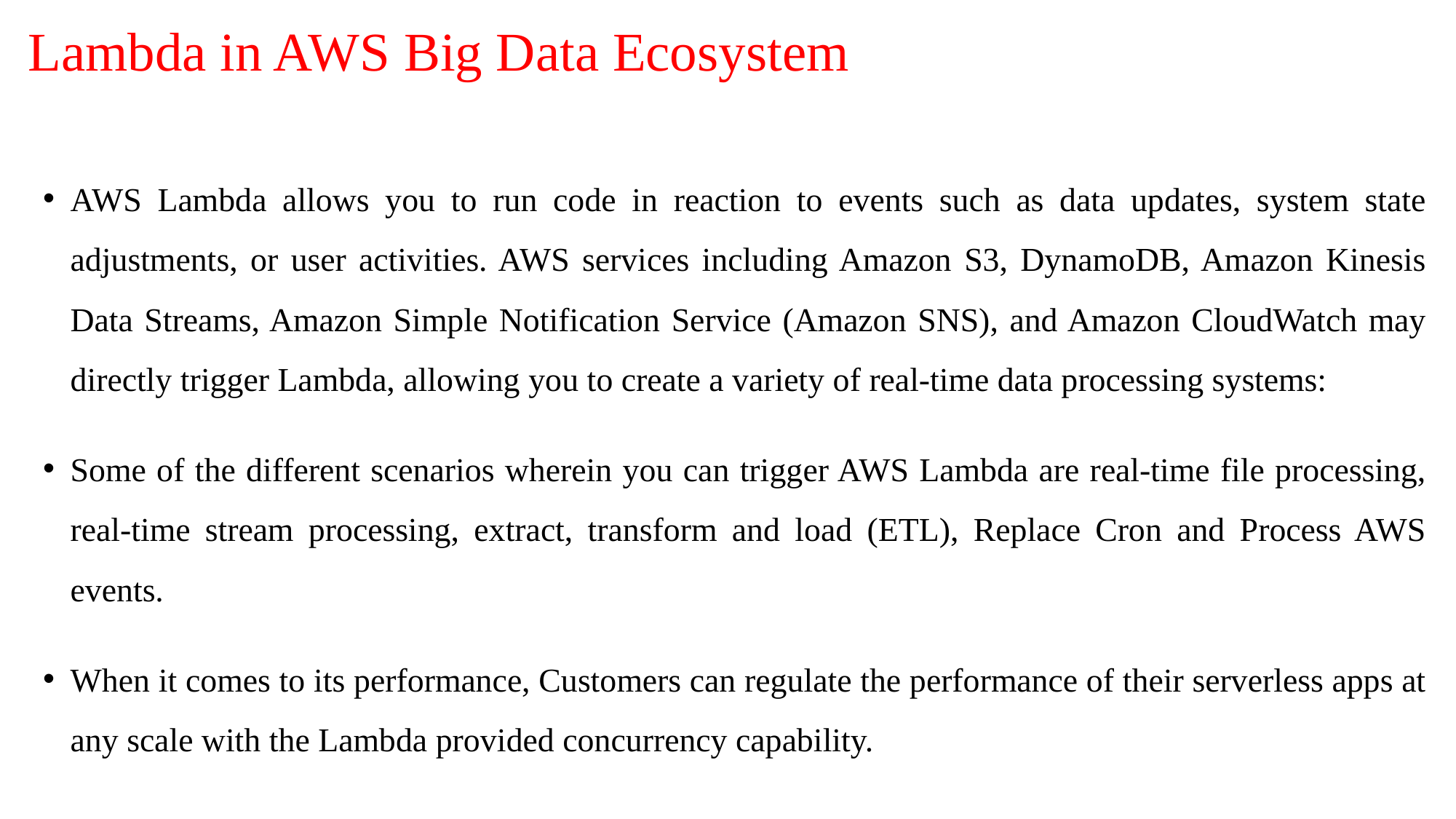

# Lambda in AWS Big Data Ecosystem
AWS Lambda allows you to run code in reaction to events such as data updates, system state adjustments, or user activities. AWS services including Amazon S3, DynamoDB, Amazon Kinesis Data Streams, Amazon Simple Notification Service (Amazon SNS), and Amazon CloudWatch may directly trigger Lambda, allowing you to create a variety of real-time data processing systems:
Some of the different scenarios wherein you can trigger AWS Lambda are real-time file processing, real-time stream processing, extract, transform and load (ETL), Replace Cron and Process AWS events.
When it comes to its performance, Customers can regulate the performance of their serverless apps at any scale with the Lambda provided concurrency capability.